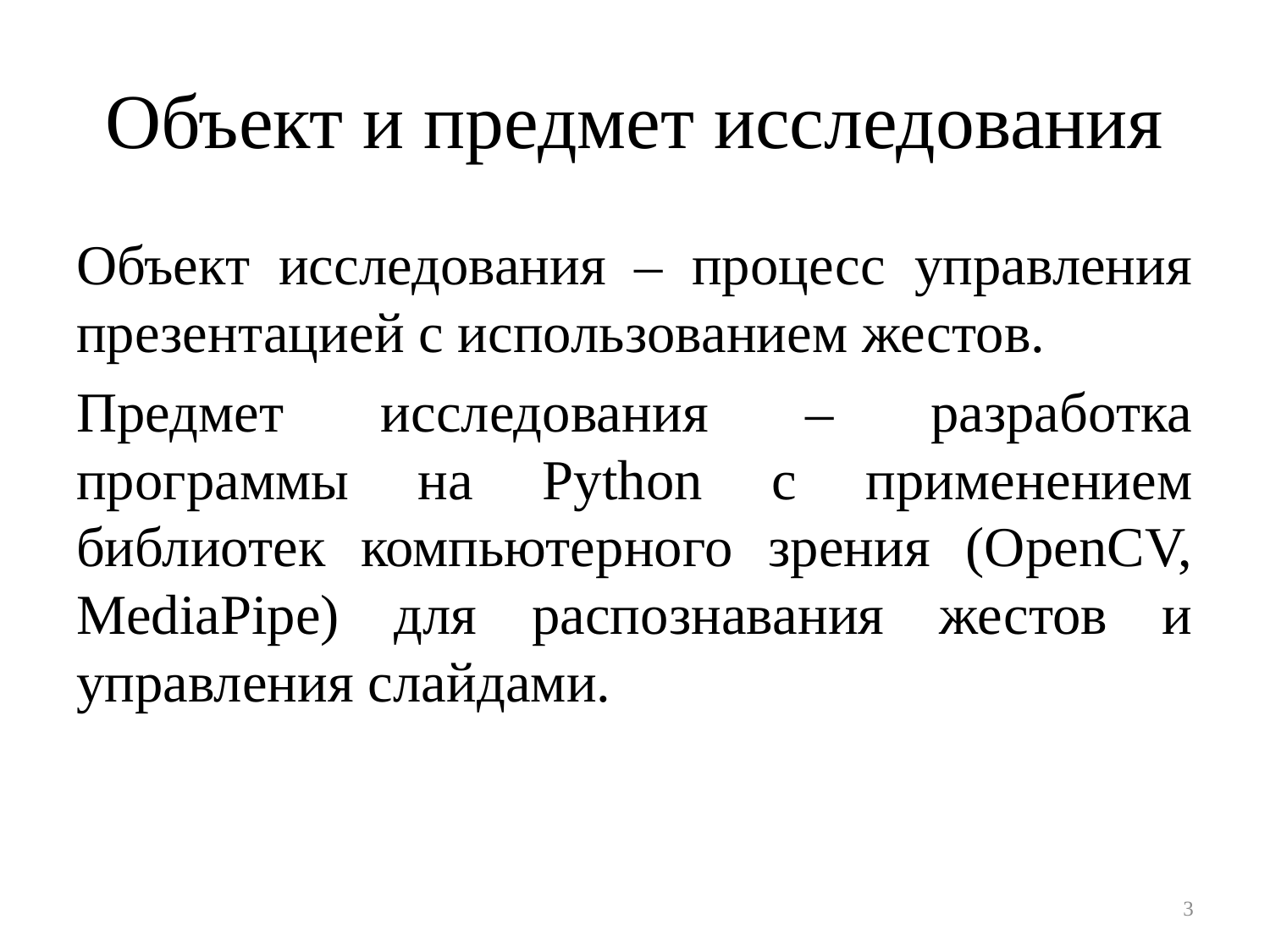

# Объект и предмет исследования
Объект исследования – процесс управления презентацией с использованием жестов.
Предмет исследования – разработка программы на Python с применением библиотек компьютерного зрения (OpenCV, MediaPipe) для распознавания жестов и управления слайдами.
3